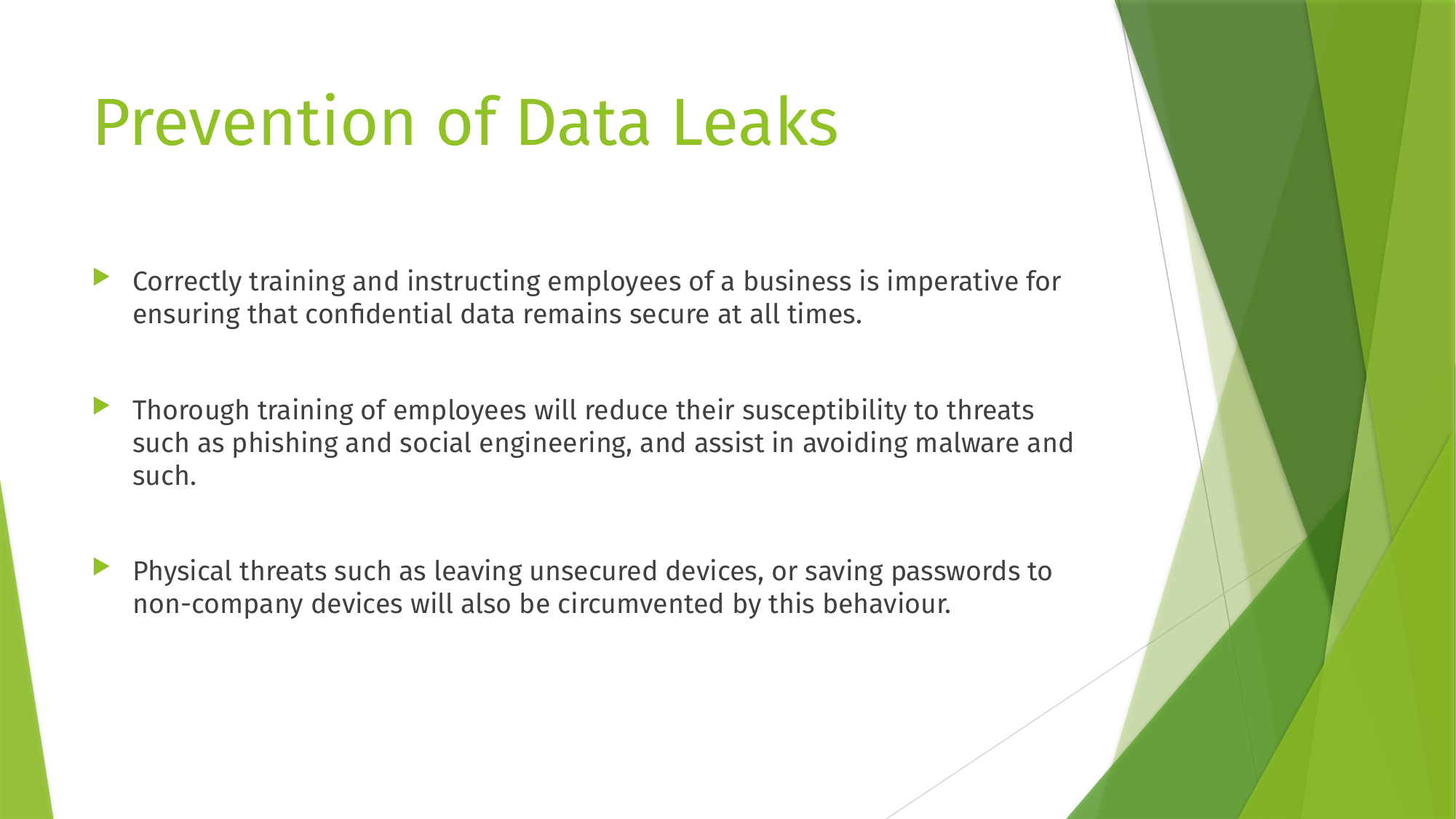

# Prevention of Data Leaks
Correctly training and instructing employees of a business is imperative for ensuring that confidential data remains secure at all times.

Thorough training of employees will reduce their susceptibility to threats such as phishing and social engineering, and assist in avoiding malware and such.

Physical threats such as leaving unsecured devices, or saving passwords to non-company devices will also be circumvented by this behaviour.